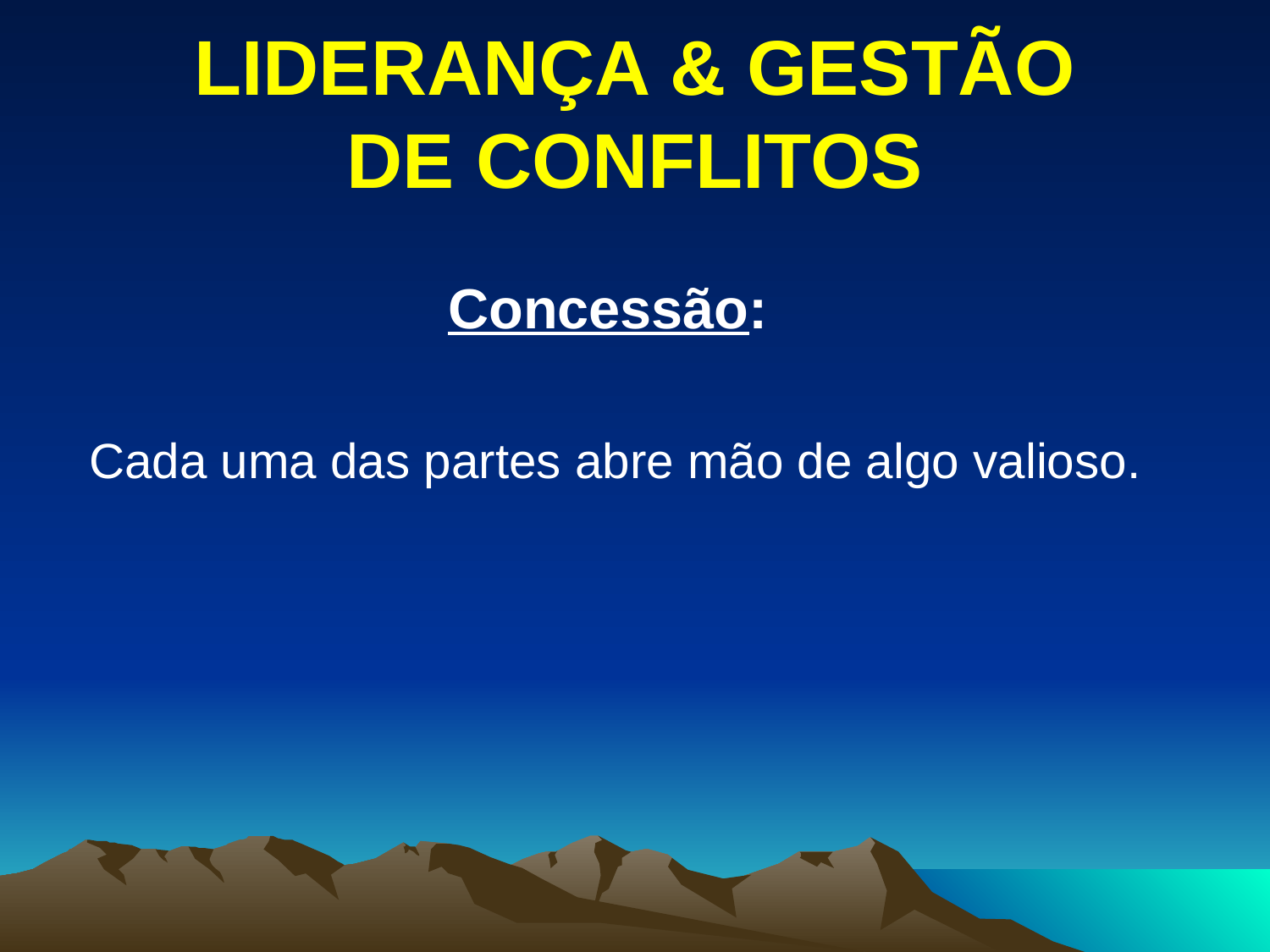

# LIDERANÇA & GESTÃO DE CONFLITOS
Concessão:

Cada uma das partes abre mão de algo valioso.